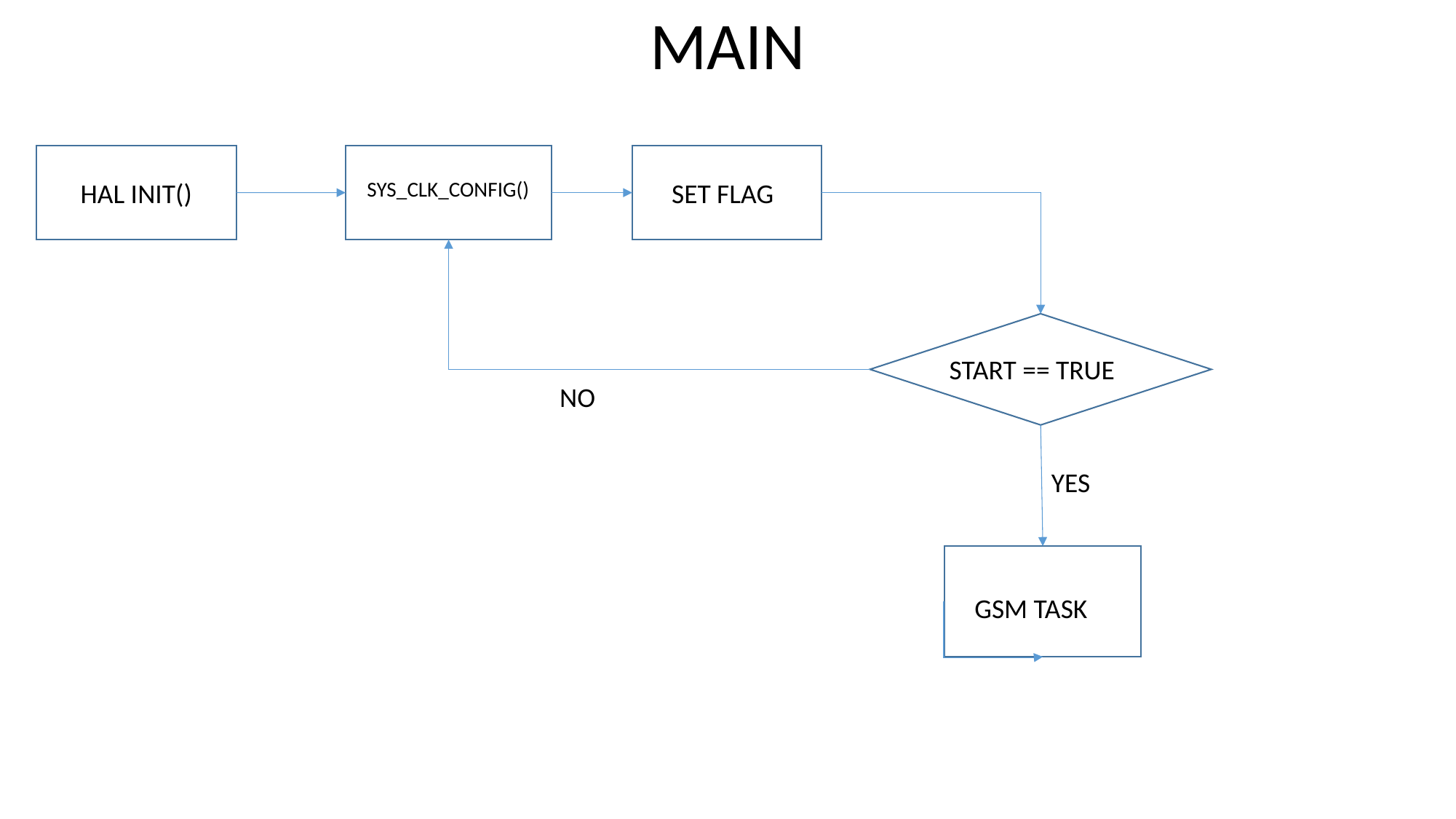

# MAIN

HAL INIT()
SYS_CLK_CONFIG()
SET FLAG

START == TRUE
NO

YES

GSM TASK